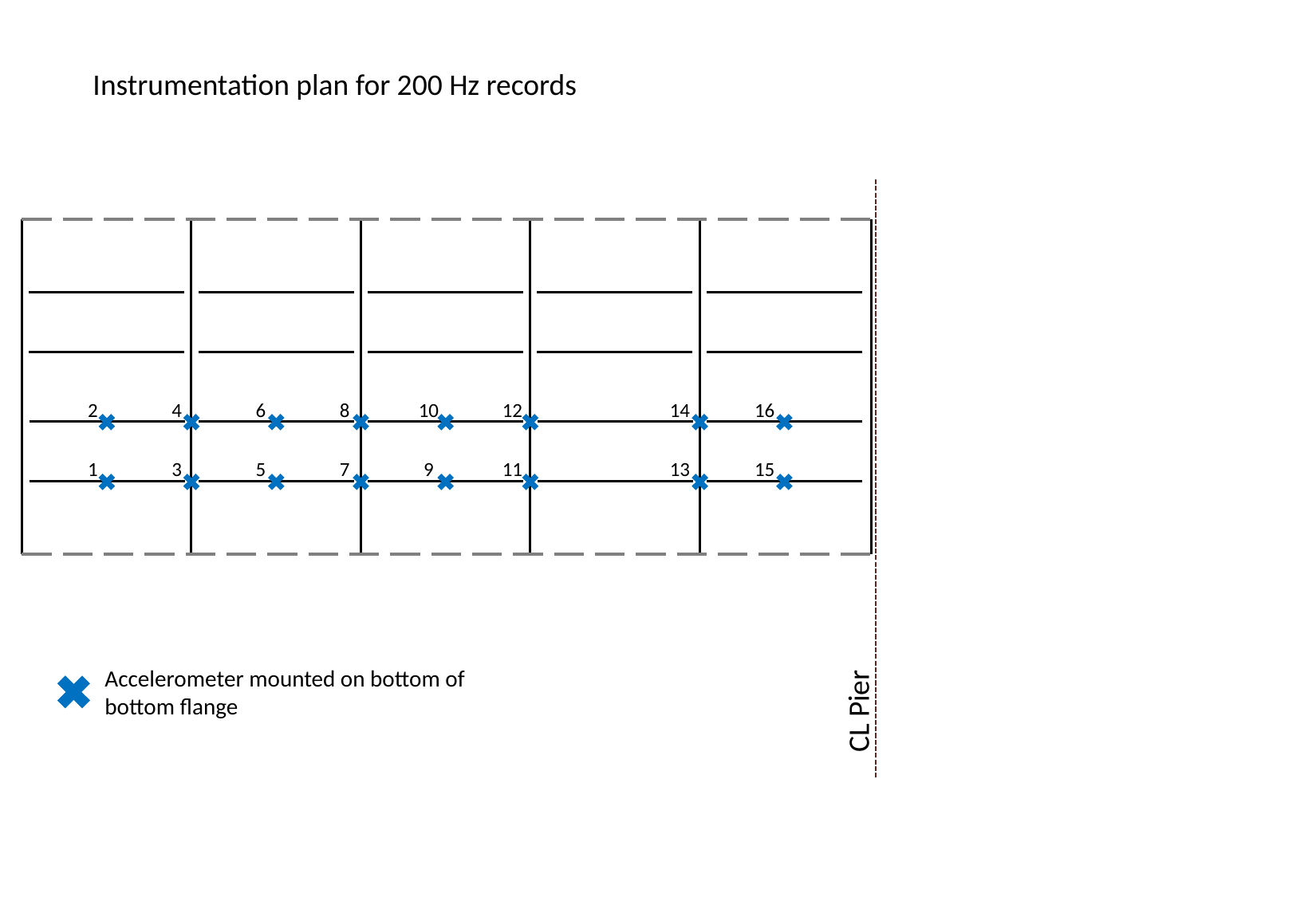

Instrumentation plan for 200 Hz records
2
4
6
8
10
12
14
16

1
3
5
7
9
11
13
15

Accelerometer mounted on bottom of bottom flange

CL Pier